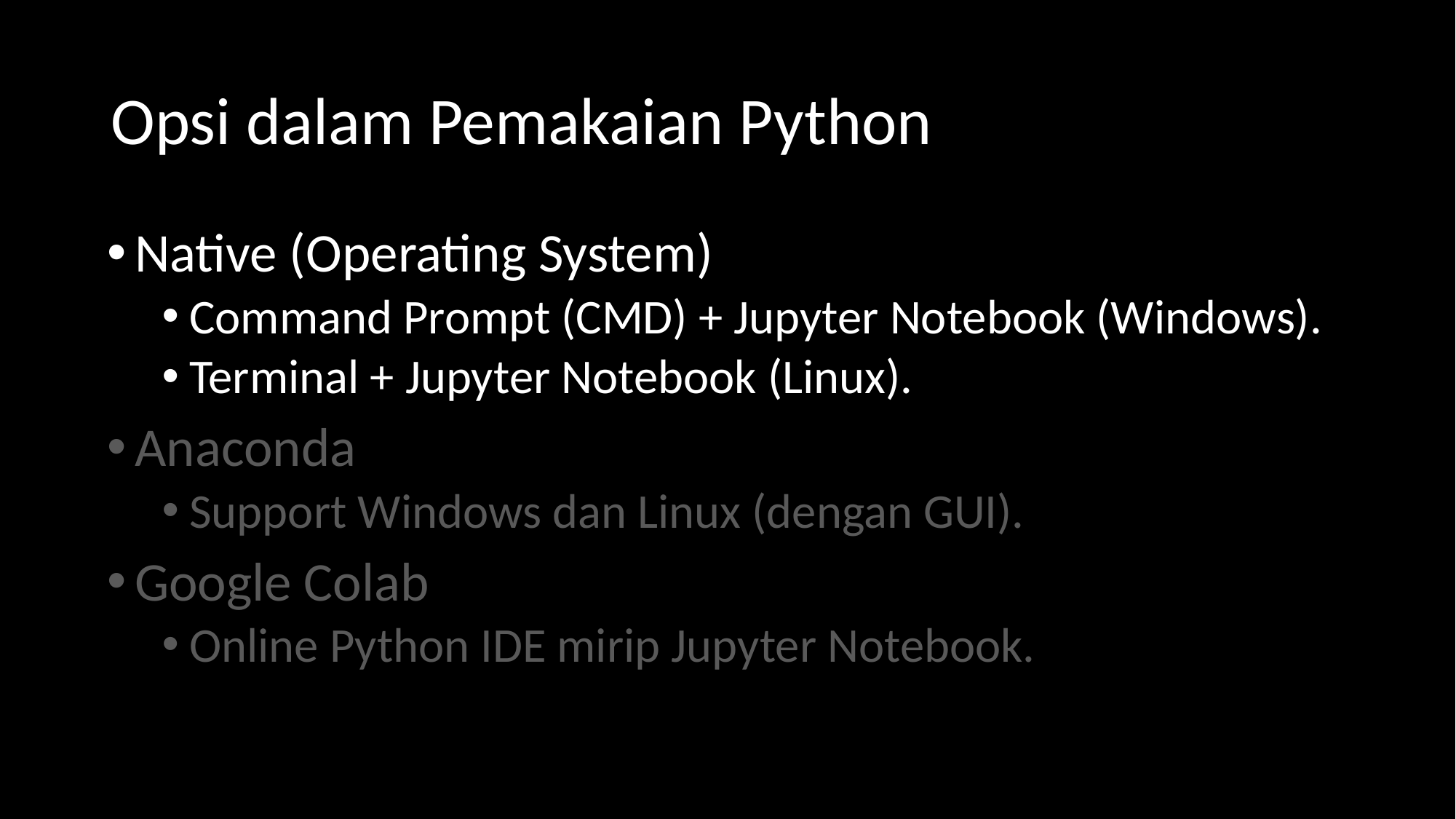

# Opsi dalam Pemakaian Python
Native (Operating System)
Command Prompt (CMD) + Jupyter Notebook (Windows).
Terminal + Jupyter Notebook (Linux).
Anaconda
Support Windows dan Linux (dengan GUI).
Google Colab
Online Python IDE mirip Jupyter Notebook.